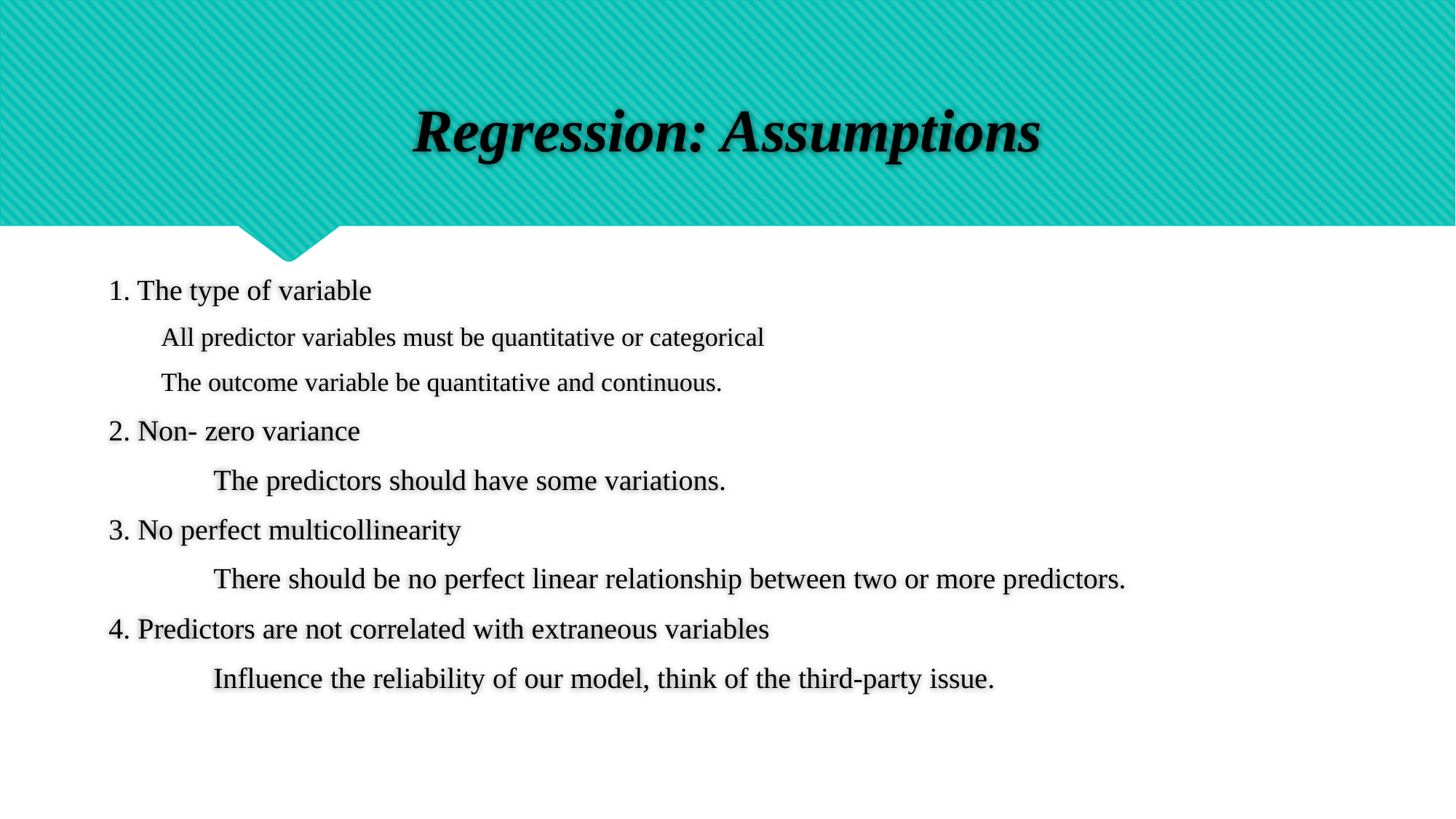

# Regression: Assumptions
1. The type of variable
All predictor variables must be quantitative or categorical
The outcome variable be quantitative and continuous.
2. Non- zero variance
	The predictors should have some variations.
3. No perfect multicollinearity
	There should be no perfect linear relationship between two or more predictors.
4. Predictors are not correlated with extraneous variables
	Influence the reliability of our model, think of the third-party issue.